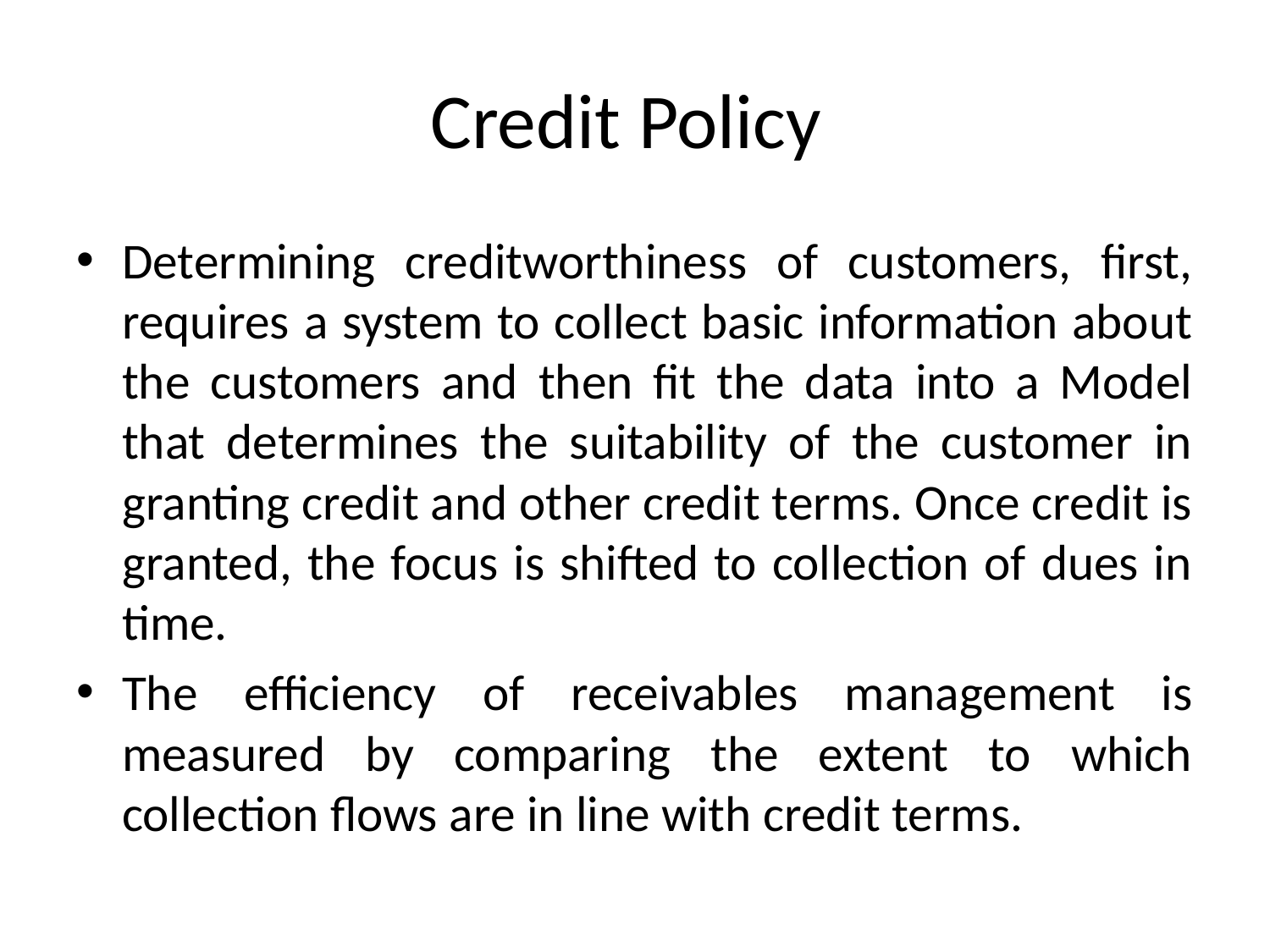

# Credit Policy
Determining creditworthiness of customers, first, requires a system to collect basic information about the customers and then fit the data into a Model that determines the suitability of the customer in granting credit and other credit terms. Once credit is granted, the focus is shifted to collection of dues in time.
The efficiency of receivables management is measured by comparing the extent to which collection flows are in line with credit terms.